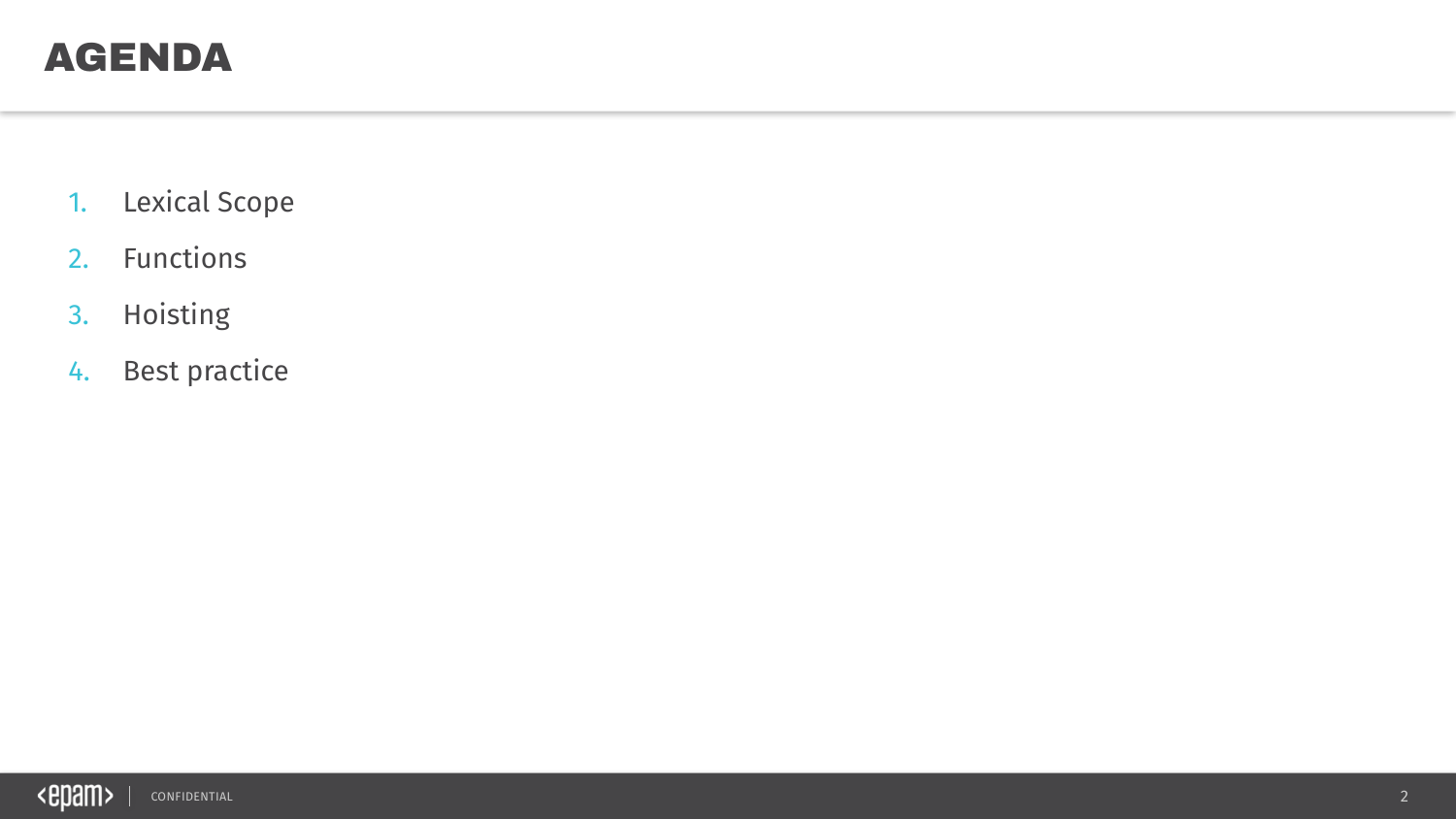

AGENDA
Lexical Scope
Functions
Hoisting
Best practice